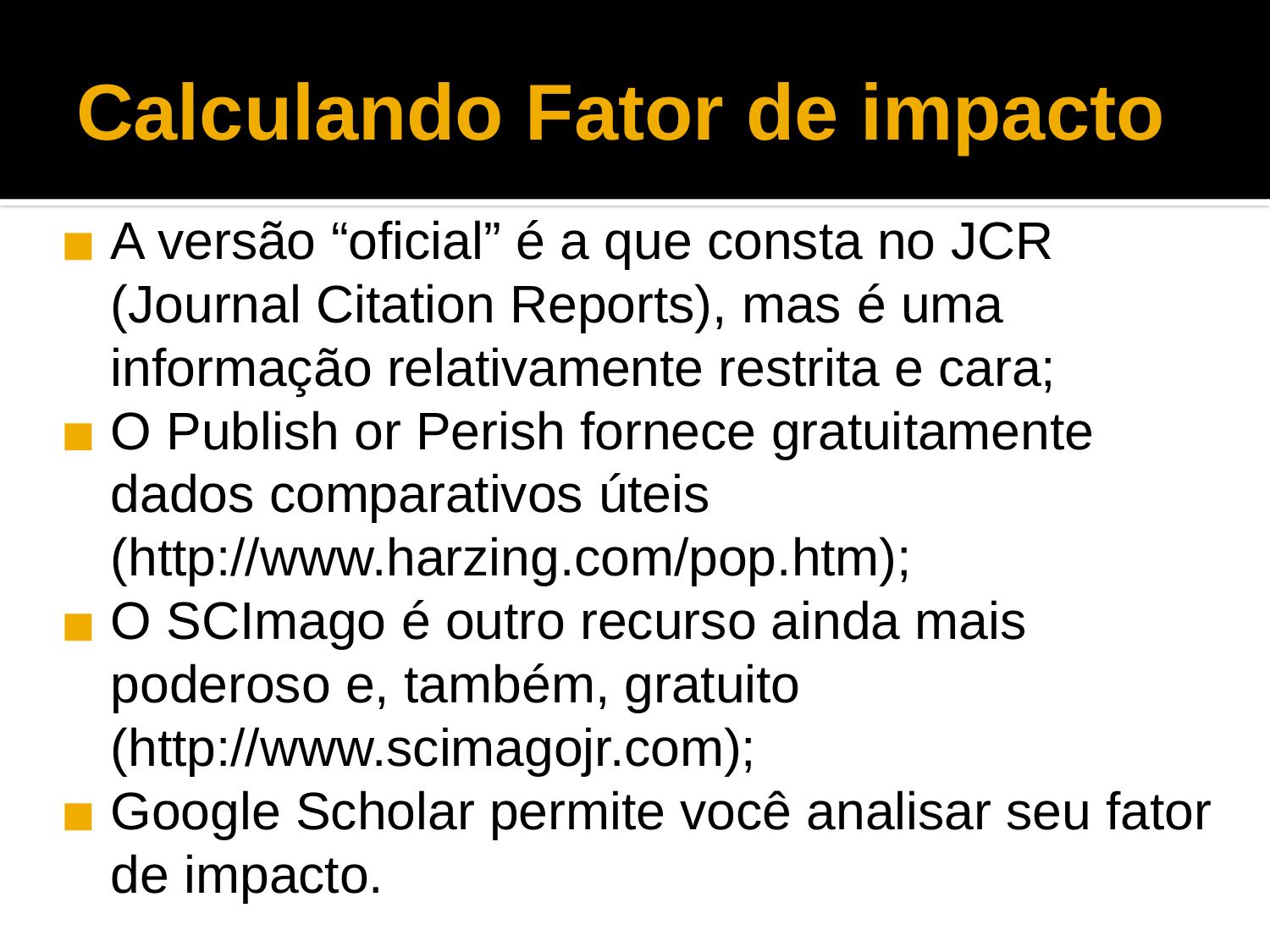

Calculando Fator de impacto
A versão “oficial” é a que consta no JCR (Journal Citation Reports), mas é uma informação relativamente restrita e cara;
O Publish or Perish fornece gratuitamente dados comparativos úteis (http://www.harzing.com/pop.htm);
O SCImago é outro recurso ainda mais poderoso e, também, gratuito (http://www.scimagojr.com);
Google Scholar permite você analisar seu fator de impacto.